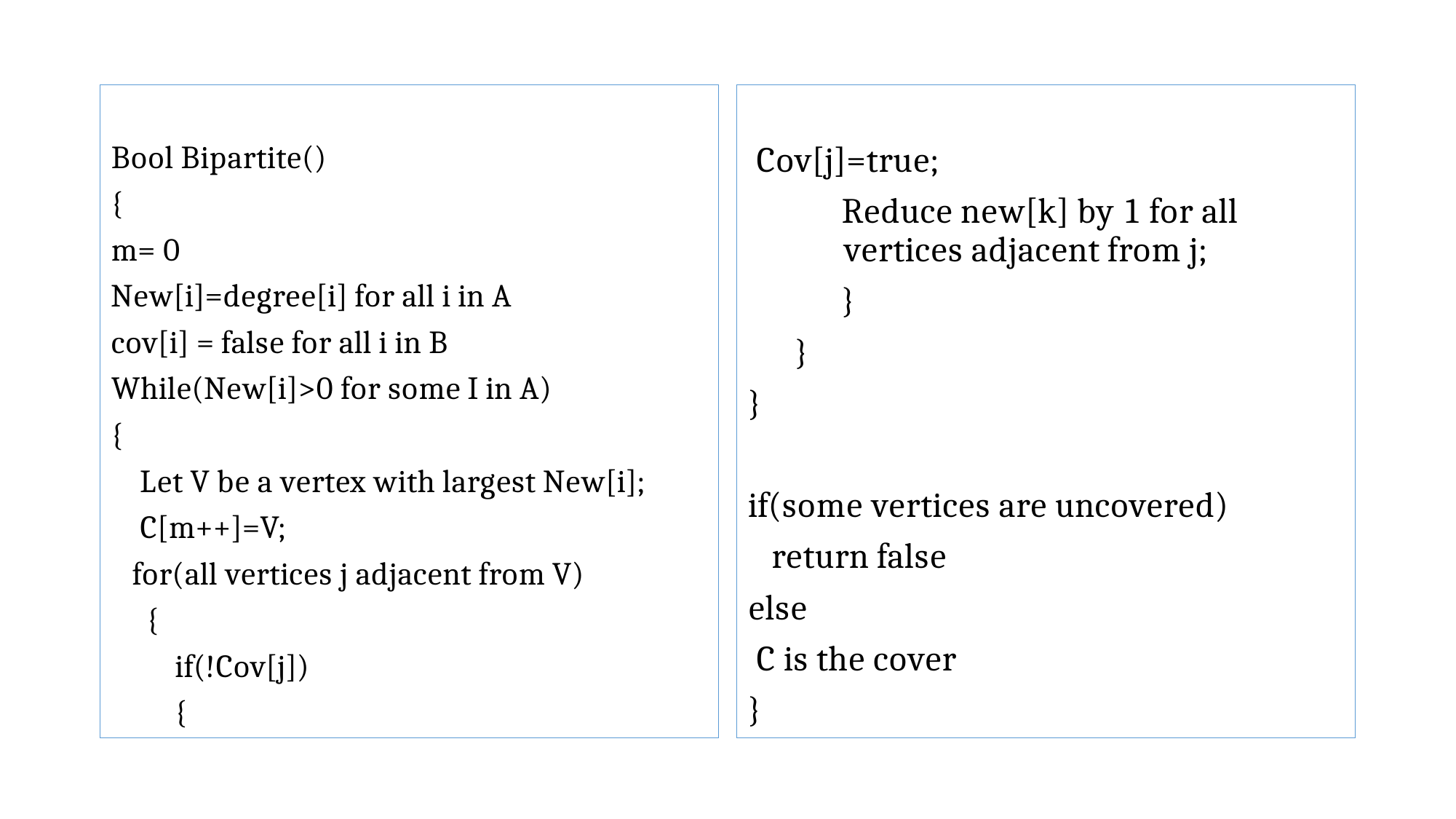

Bool Bipartite()
{
m= 0
New[i]=degree[i] for all i in A
cov[i] = false for all i in B
While(New[i]>0 for some I in A)
{
    Let V be a vertex with largest New[i];
    C[m++]=V;
   for(all vertices j adjacent from V)
     {
         if(!Cov[j])
         {

 Cov[j]=true;
            Reduce new[k] by 1 for all vertices adjacent from j;
            }
      }
}

if(some vertices are uncovered)
   return false
else
 C is the cover
}